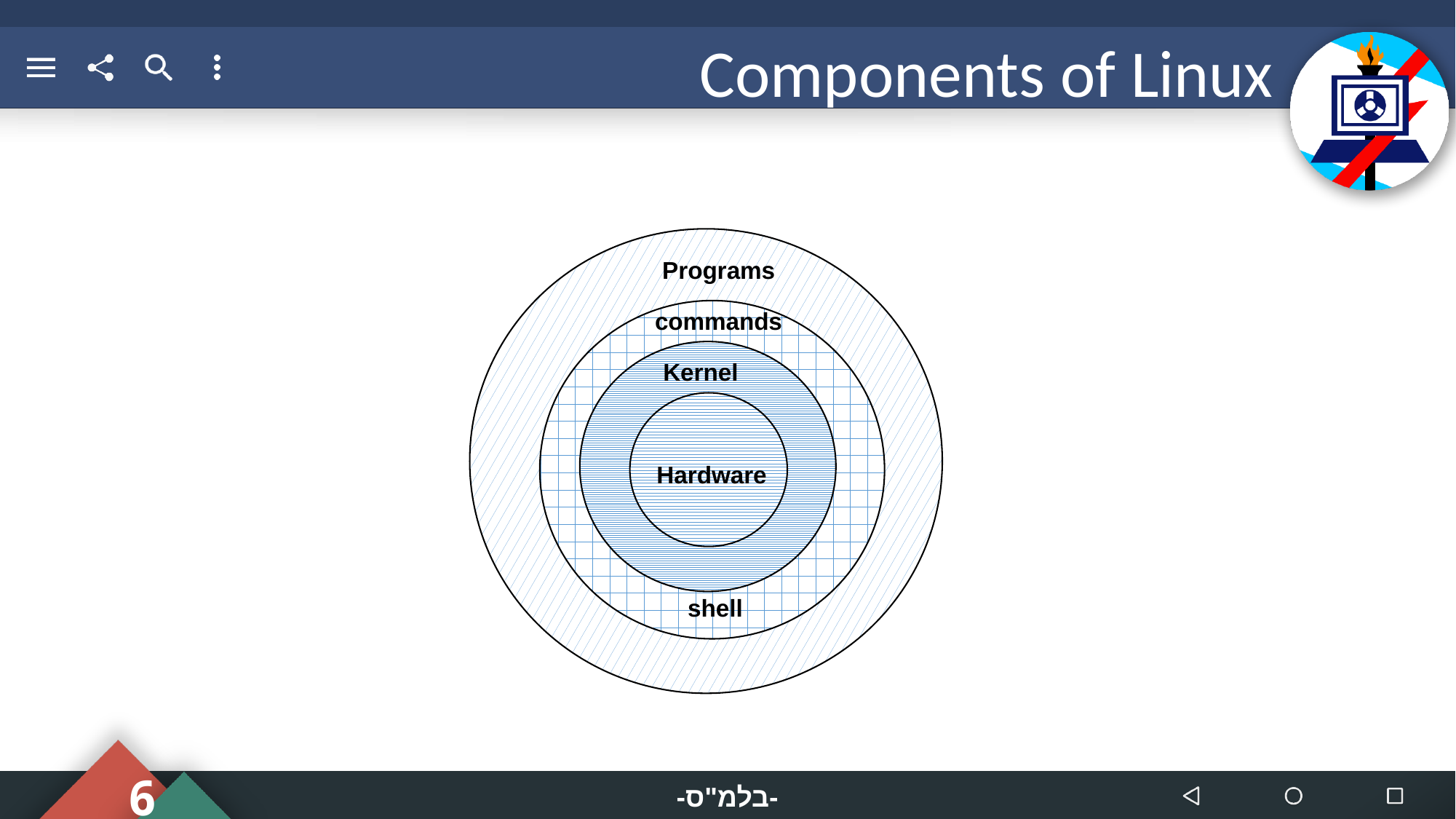

# Components of Linux

Programs

commands

Kernel

Hardware
shell